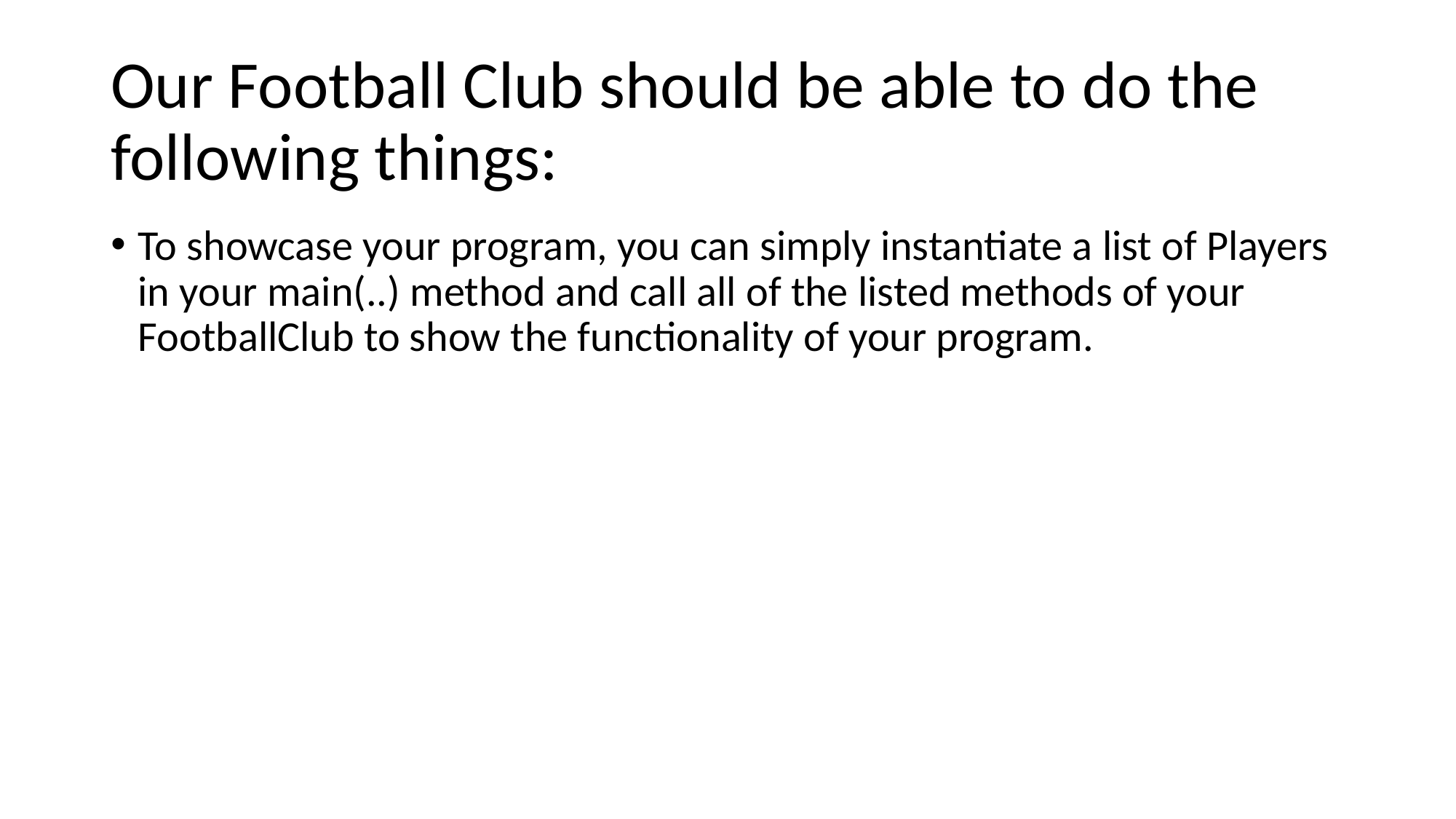

# Our Football Club should be able to do the following things:
To showcase your program, you can simply instantiate a list of Players in your main(..) method and call all of the listed methods of your FootballClub to show the functionality of your program.